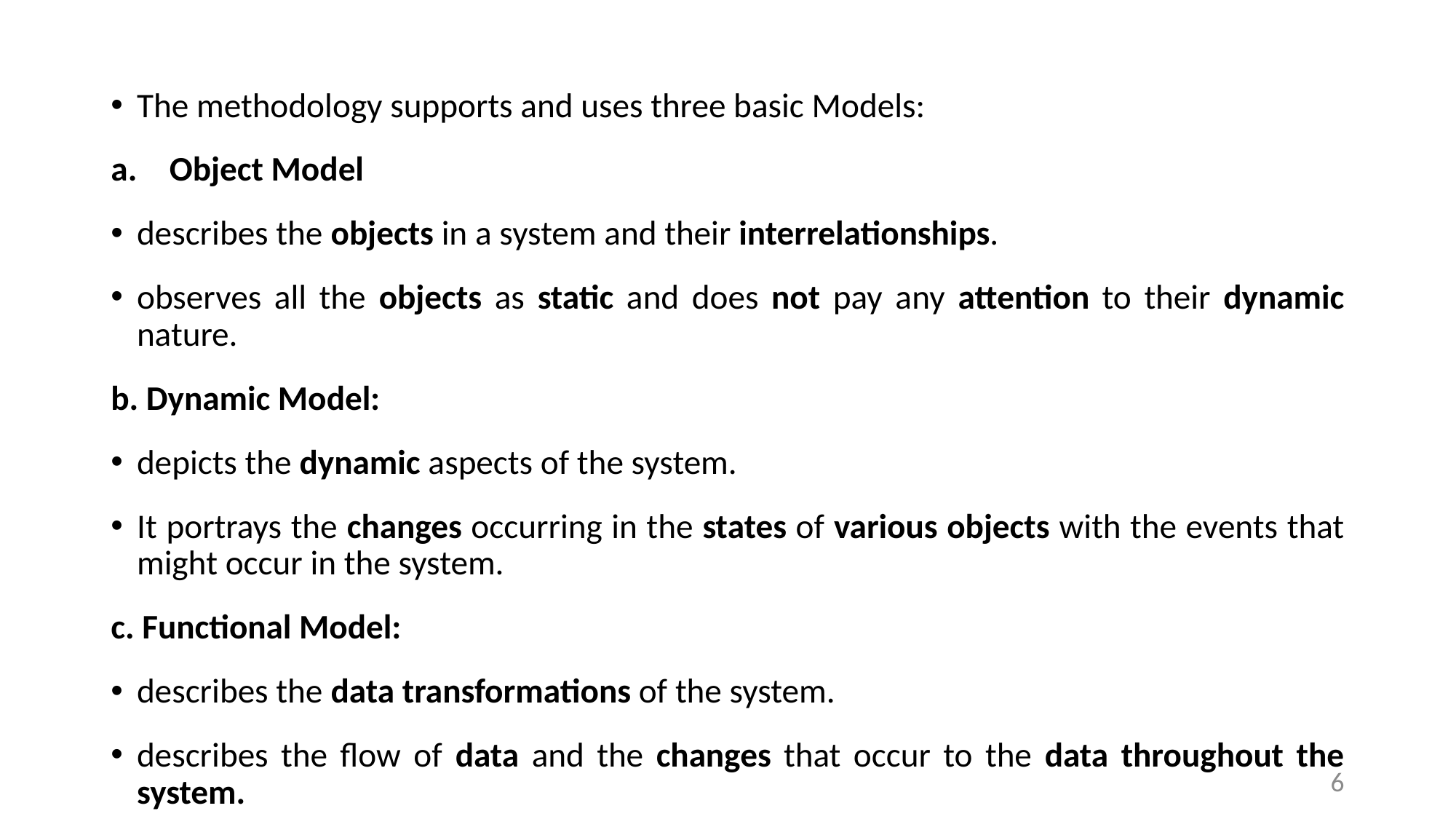

The methodology supports and uses three basic Models:
Object Model
describes the objects in a system and their interrelationships.
observes all the objects as static and does not pay any attention to their dynamic nature.
b. Dynamic Model:
depicts the dynamic aspects of the system.
It portrays the changes occurring in the states of various objects with the events that might occur in the system.
c. Functional Model:
describes the data transformations of the system.
describes the flow of data and the changes that occur to the data throughout the system.

6